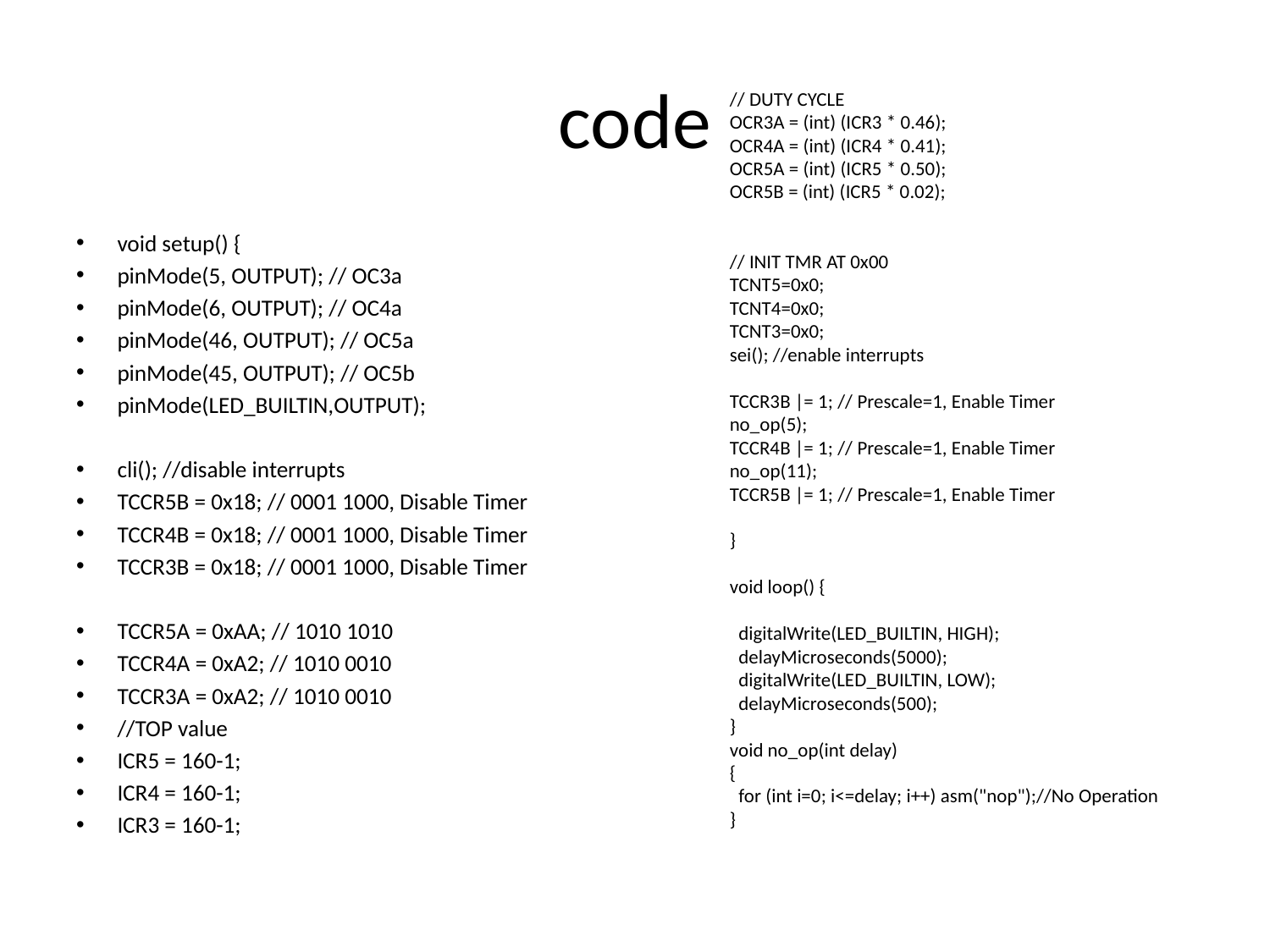

# code

// DUTY CYCLE
OCR3A = (int) (ICR3 * 0.46);
OCR4A = (int) (ICR4 * 0.41);
OCR5A = (int) (ICR5 * 0.50);
OCR5B = (int) (ICR5 * 0.02);

// INIT TMR AT 0x00
TCNT5=0x0;
TCNT4=0x0;
TCNT3=0x0;
sei(); //enable interrupts

TCCR3B |= 1; // Prescale=1, Enable Timer
no_op(5);
TCCR4B |= 1; // Prescale=1, Enable Timer
no_op(11);
TCCR5B |= 1; // Prescale=1, Enable Timer

}

void loop() {

  digitalWrite(LED_BUILTIN, HIGH);
  delayMicroseconds(5000);
  digitalWrite(LED_BUILTIN, LOW);
  delayMicroseconds(500);
}
void no_op(int delay)
{
  for (int i=0; i<=delay; i++) asm("nop");//No Operation
}
void setup() {
pinMode(5, OUTPUT); // OC3a
pinMode(6, OUTPUT); // OC4a
pinMode(46, OUTPUT); // OC5a
pinMode(45, OUTPUT); // OC5b
pinMode(LED_BUILTIN,OUTPUT);

cli(); //disable interrupts
TCCR5B = 0x18; // 0001 1000, Disable Timer
TCCR4B = 0x18; // 0001 1000, Disable Timer
TCCR3B = 0x18; // 0001 1000, Disable Timer

TCCR5A = 0xAA; // 1010 1010
TCCR4A = 0xA2; // 1010 0010
TCCR3A = 0xA2; // 1010 0010
//TOP value
ICR5 = 160-1;
ICR4 = 160-1;
ICR3 = 160-1;